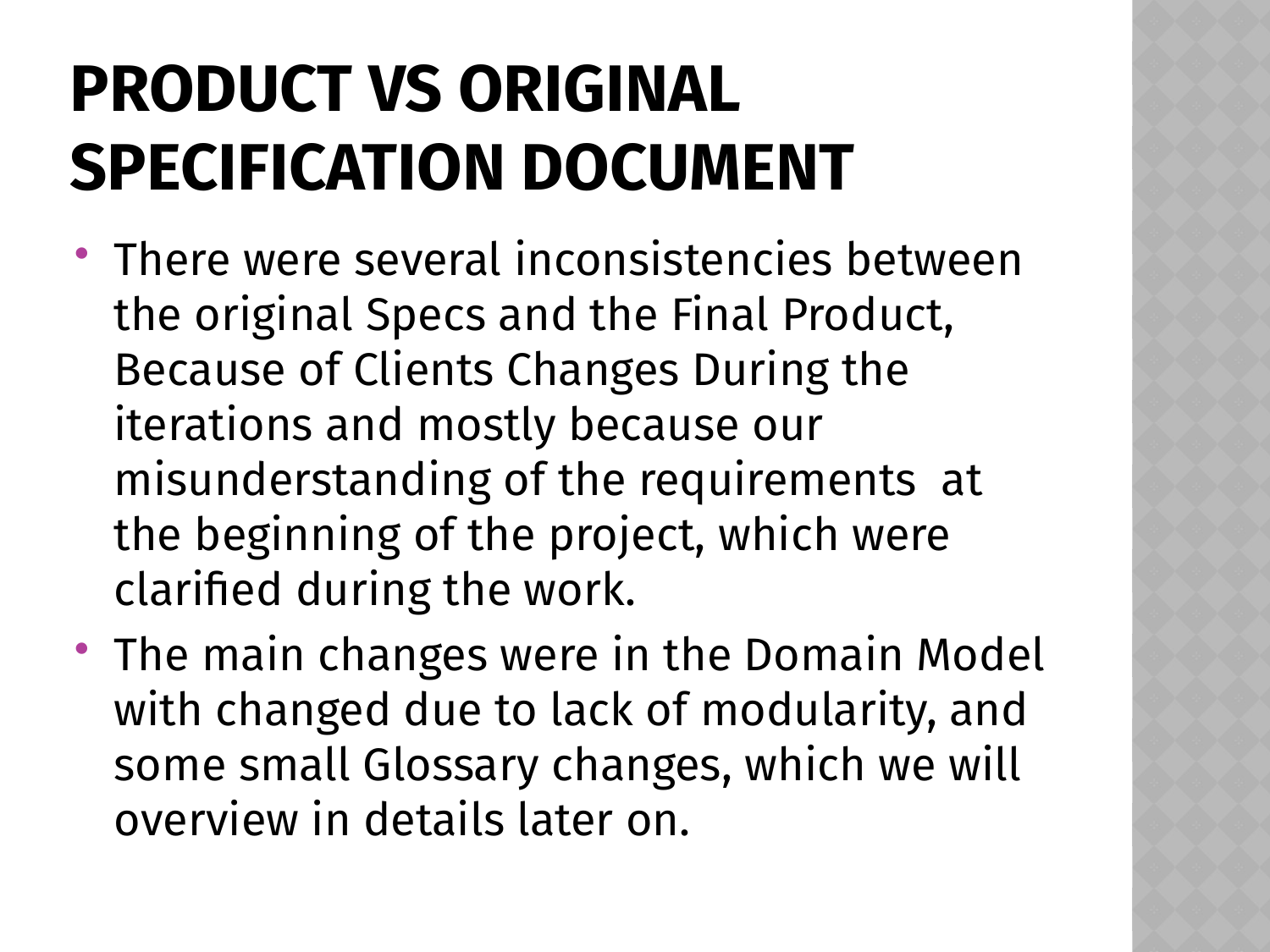

# Product VS Original Specification Document
There were several inconsistencies between the original Specs and the Final Product, Because of Clients Changes During the iterations and mostly because our misunderstanding of the requirements  at the beginning of the project, which were clarified during the work.
The main changes were in the Domain Model with changed due to lack of modularity, and some small Glossary changes, which we will overview in details later on.